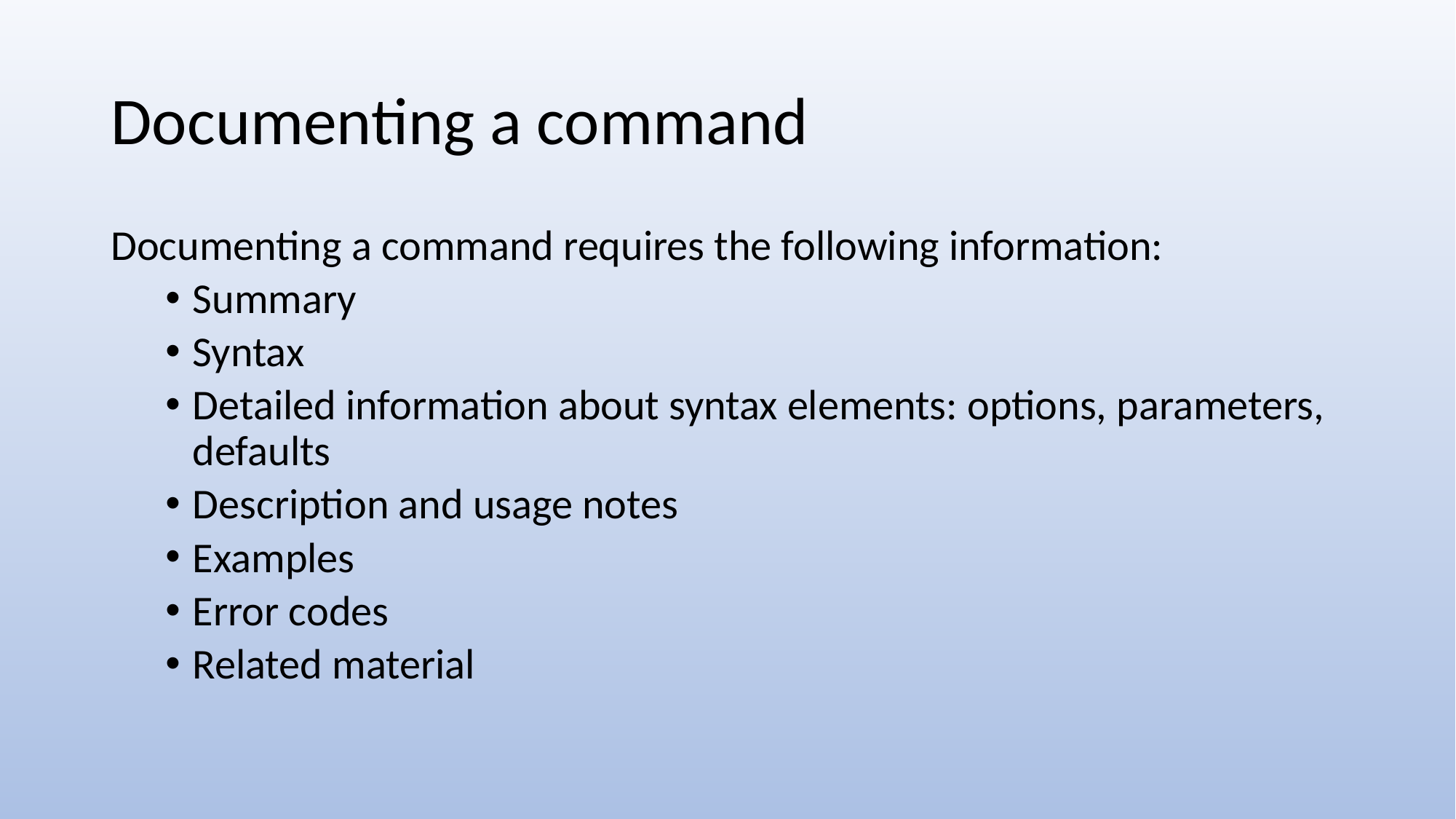

# Documenting a command
Documenting a command requires the following information:
Summary
Syntax
Detailed information about syntax elements: options, parameters, defaults
Description and usage notes
Examples
Error codes
Related material